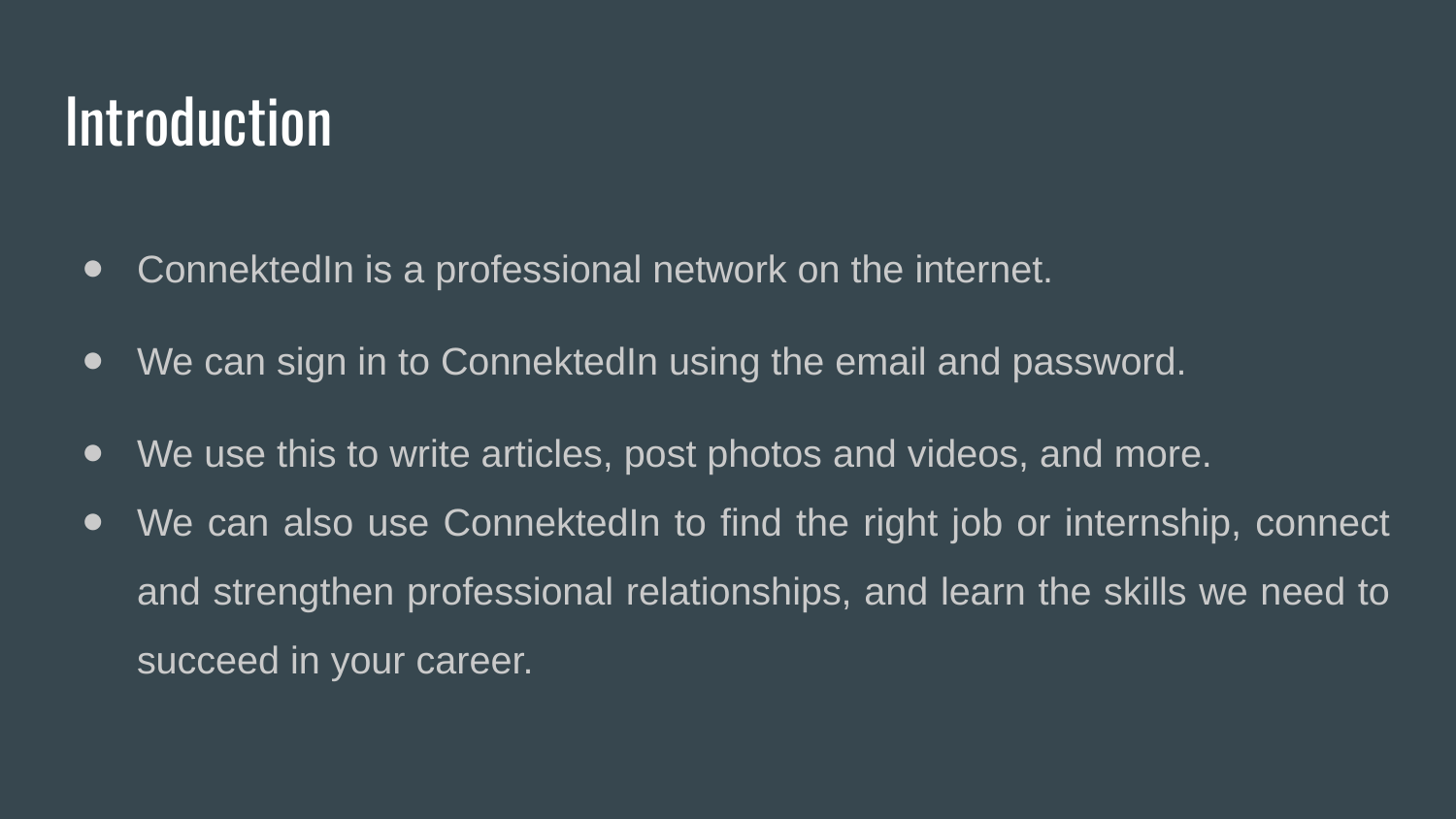

# Introduction
ConnektedIn is a professional network on the internet.
We can sign in to ConnektedIn using the email and password.
We use this to write articles, post photos and videos, and more.
We can also use ConnektedIn to find the right job or internship, connect and strengthen professional relationships, and learn the skills we need to succeed in your career.